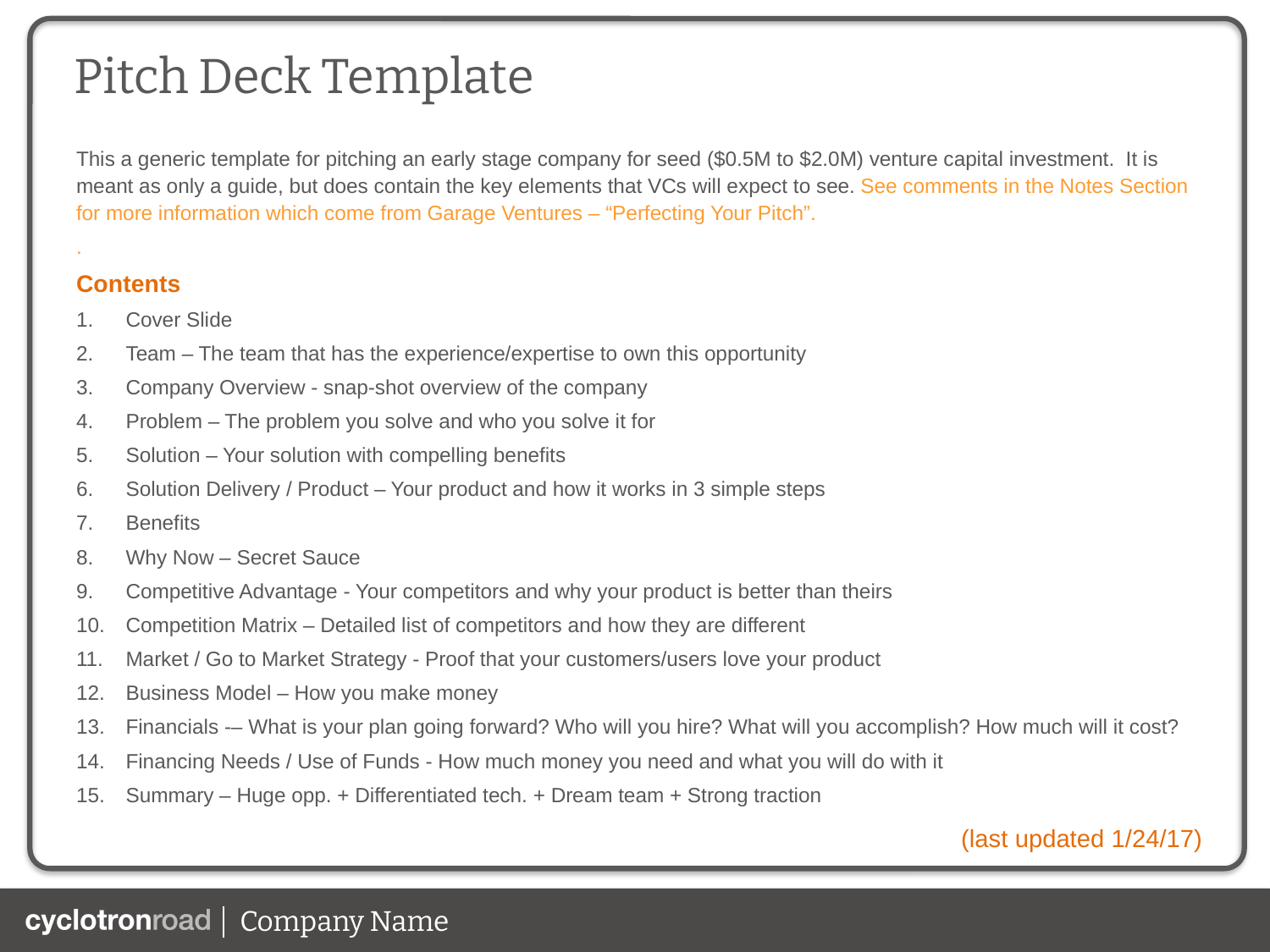

# Pitch Deck Template
This a generic template for pitching an early stage company for seed ($0.5M to $2.0M) venture capital investment.  It is meant as only a guide, but does contain the key elements that VCs will expect to see. See comments in the Notes Section for more information which come from Garage Ventures – “Perfecting Your Pitch”.
.
Contents
Cover Slide
Team – The team that has the experience/expertise to own this opportunity
Company Overview - snap-shot overview of the company
Problem – The problem you solve and who you solve it for
Solution – Your solution with compelling benefits
Solution Delivery / Product – Your product and how it works in 3 simple steps
Benefits
Why Now – Secret Sauce
Competitive Advantage - Your competitors and why your product is better than theirs
Competition Matrix – Detailed list of competitors and how they are different
Market / Go to Market Strategy - Proof that your customers/users love your product
Business Model – How you make money
Financials -– What is your plan going forward? Who will you hire? What will you accomplish? How much will it cost?
Financing Needs / Use of Funds - How much money you need and what you will do with it
Summary – Huge opp. + Differentiated tech. + Dream team + Strong traction

(last updated 1/24/17)